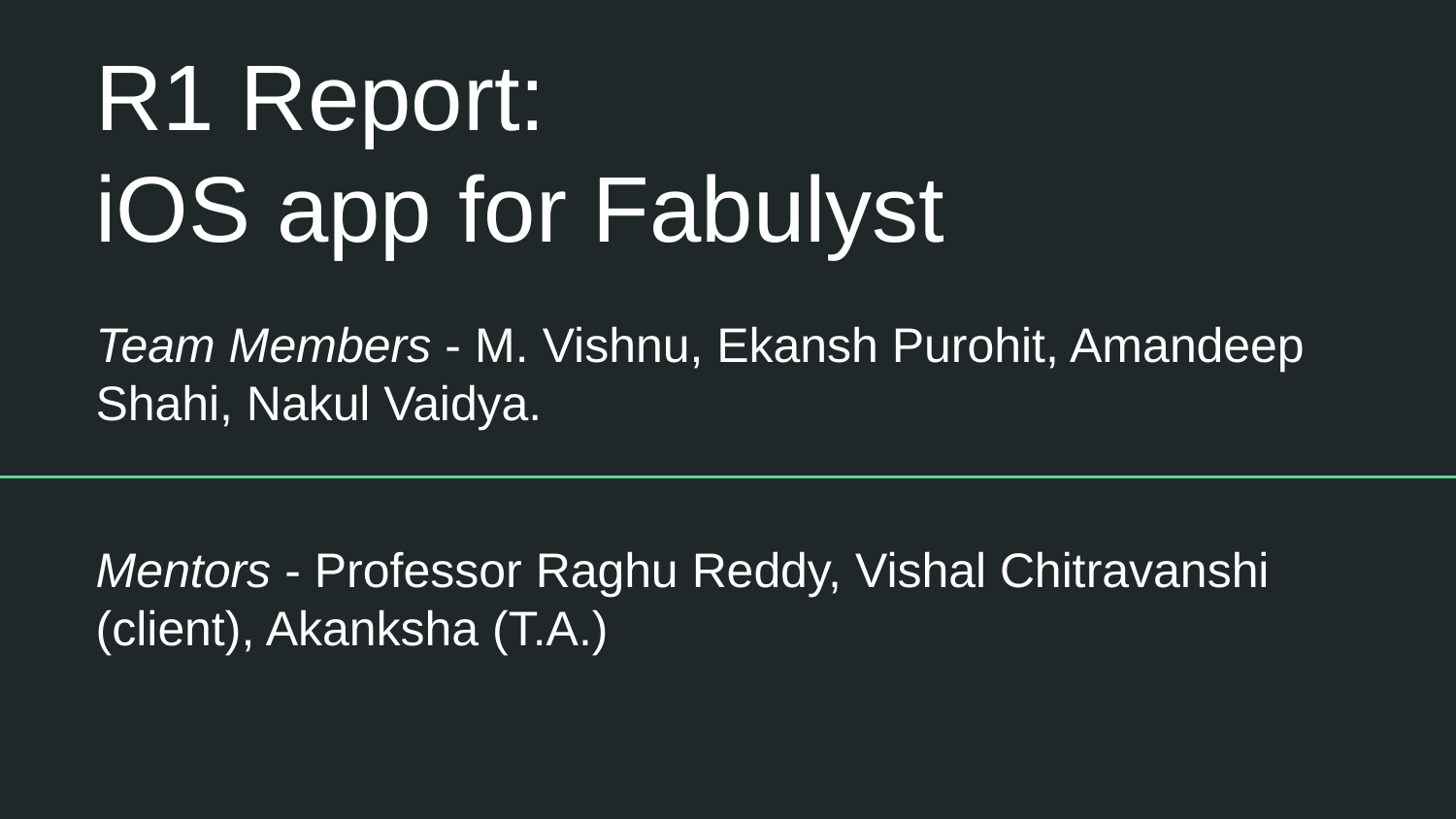

# R1 Report: iOS app for Fabulyst
Team Members - M. Vishnu, Ekansh Purohit, Amandeep Shahi, Nakul Vaidya.
Mentors - Professor Raghu Reddy, Vishal Chitravanshi (client), Akanksha (T.A.)